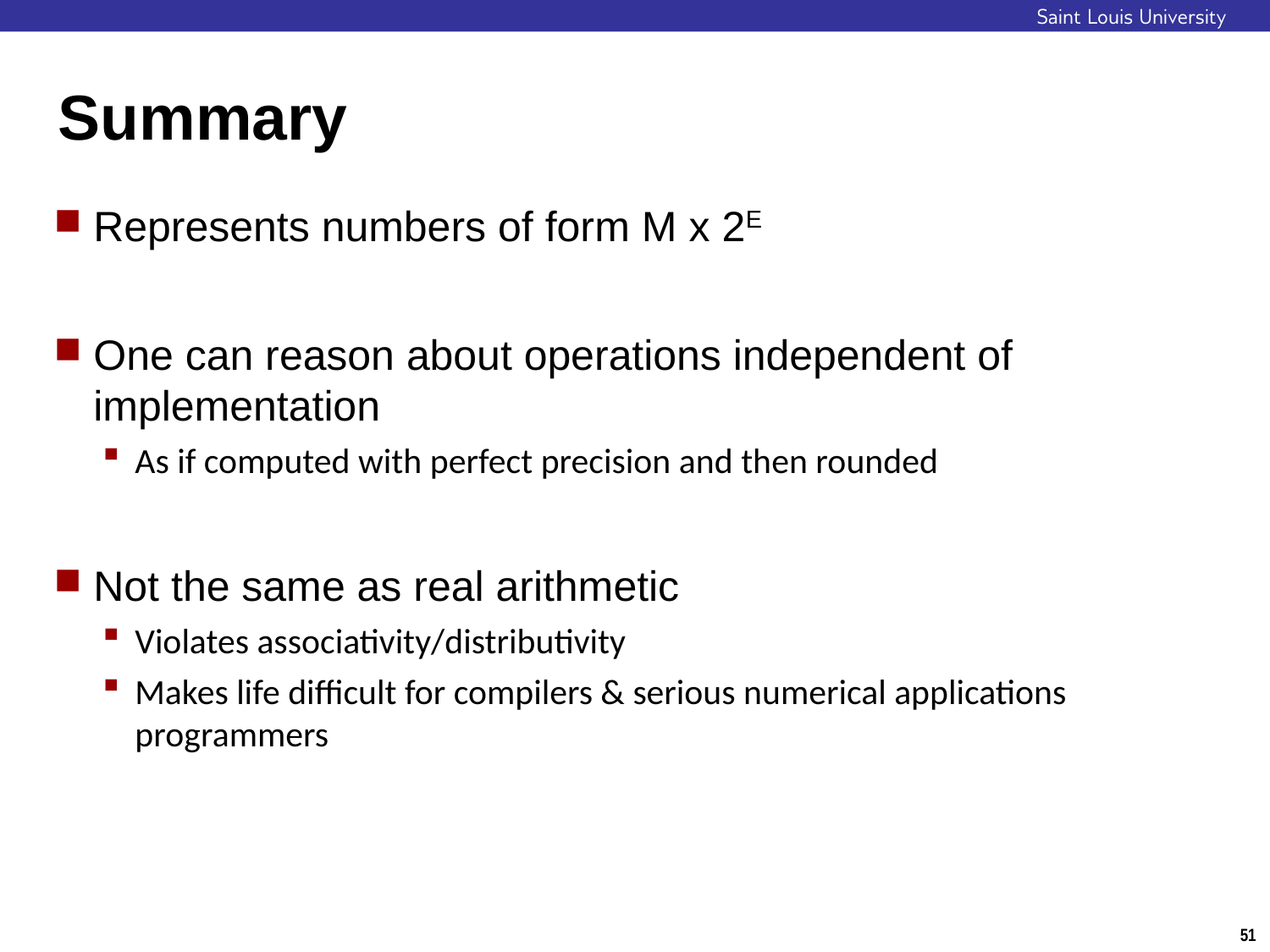

# Summary
Represents numbers of form M x 2E

One can reason about operations independent of implementation
As if computed with perfect precision and then rounded

Not the same as real arithmetic
Violates associativity/distributivity
Makes life difficult for compilers & serious numerical applications programmers